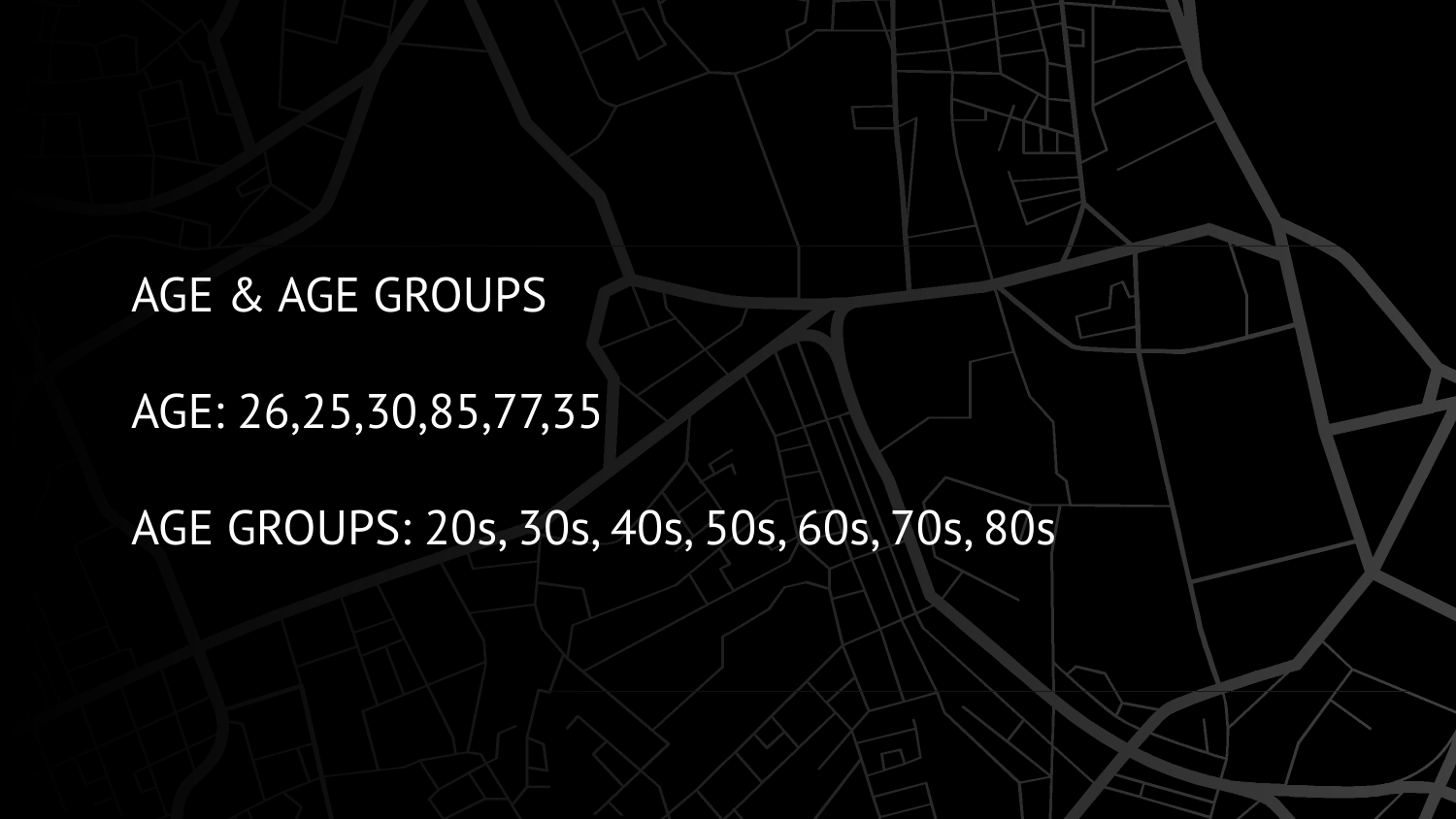

AGE & AGE GROUPS

AGE: 26,25,30,85,77,35

AGE GROUPS: 20s, 30s, 40s, 50s, 60s, 70s, 80s